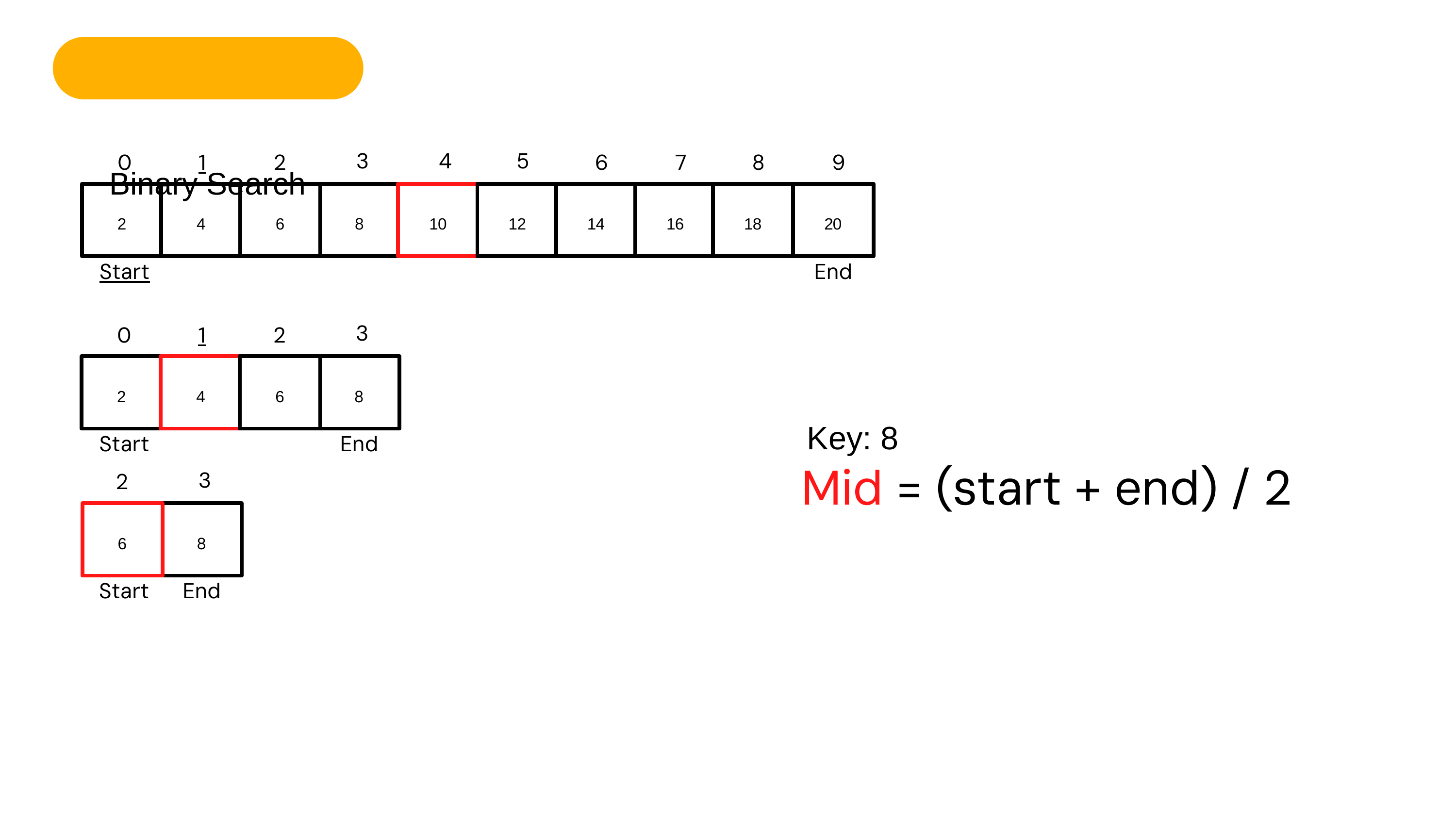

Binary Search
3
4
5
0
1
2
6
7
8
9

2

4

6

8

10

12

14

16

18

20
Start
End
3
0
1
2

2

4

6

8
Key: 8
Start
End
Mid = (start + end) / 2
3
2

6

8
Start
End